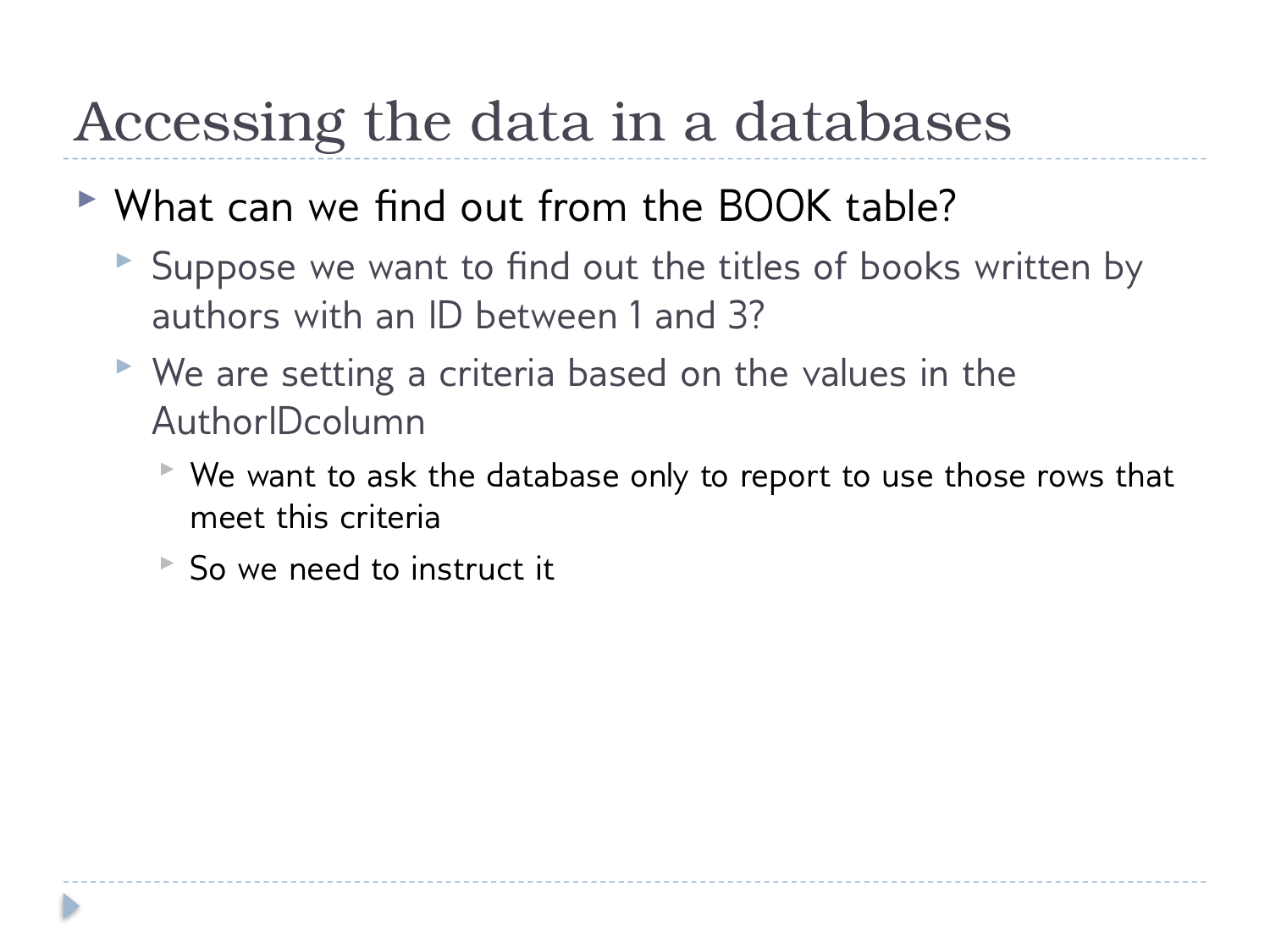

# Accessing the data in a databases
What can we find out from the BOOK table?
Suppose we want to find out the titles of books written by authors with an ID between 1 and 3?
We are setting a criteria based on the values in the AuthorIDcolumn
We want to ask the database only to report to use those rows that meet this criteria
So we need to instruct it